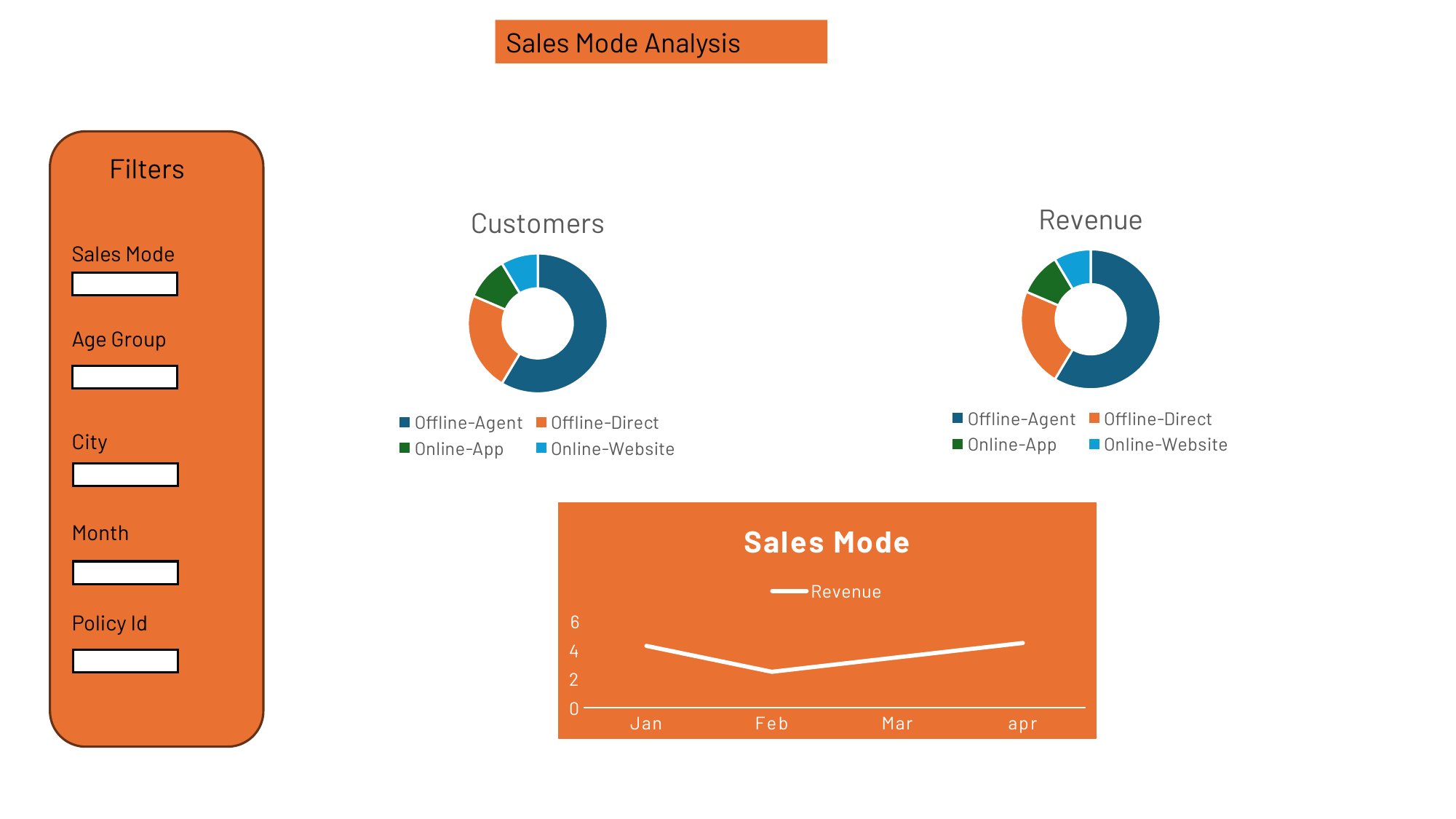

Sales Mode Analysis

Filters

### Chart: Revenue

| Category | Customers |
|---|---|
| Offline-Agent | 8.2 |
| Offline-Direct | 3.2 |
| Online-App | 1.4 |
| Online-Website | 1.2 |

### Chart:

| Category | Customers |
|---|---|
| Offline-Agent | 8.2 |
| Offline-Direct | 3.2 |
| Online-App | 1.4 |
| Online-Website | 1.2 |
Sales Mode

Age Group

City

### Chart: Sales Mode

| Category | Revenue |
|---|---|
| Jan | 4.3 |
| Feb | 2.5 |
| Mar | 3.5 |
| apr | 4.5 |
Month

Policy Id